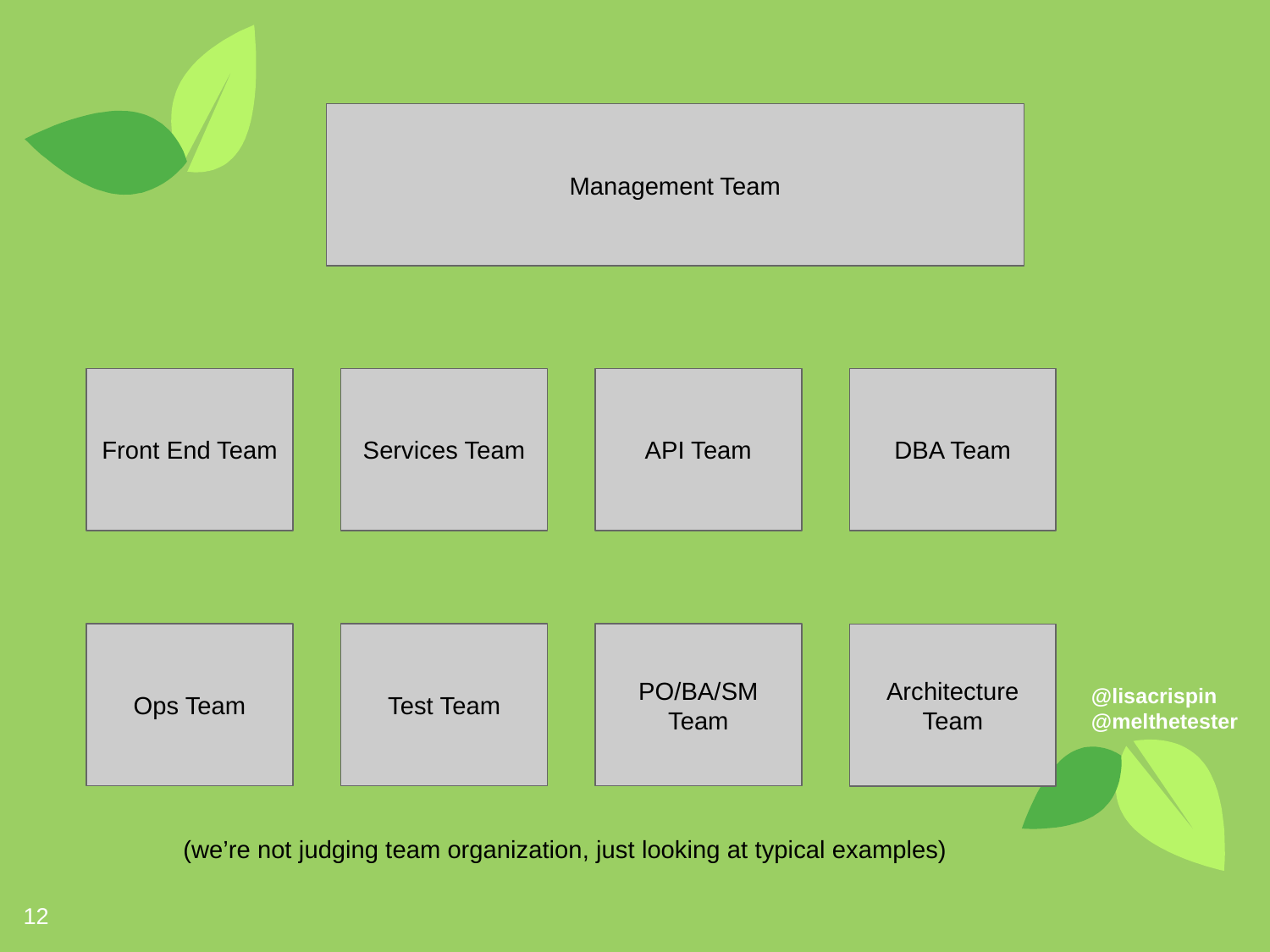

Management Team
Front End Team
Services Team
API Team
DBA Team
Ops Team
Test Team
PO/BA/SM Team
Architecture Team
(we’re not judging team organization, just looking at typical examples)
12